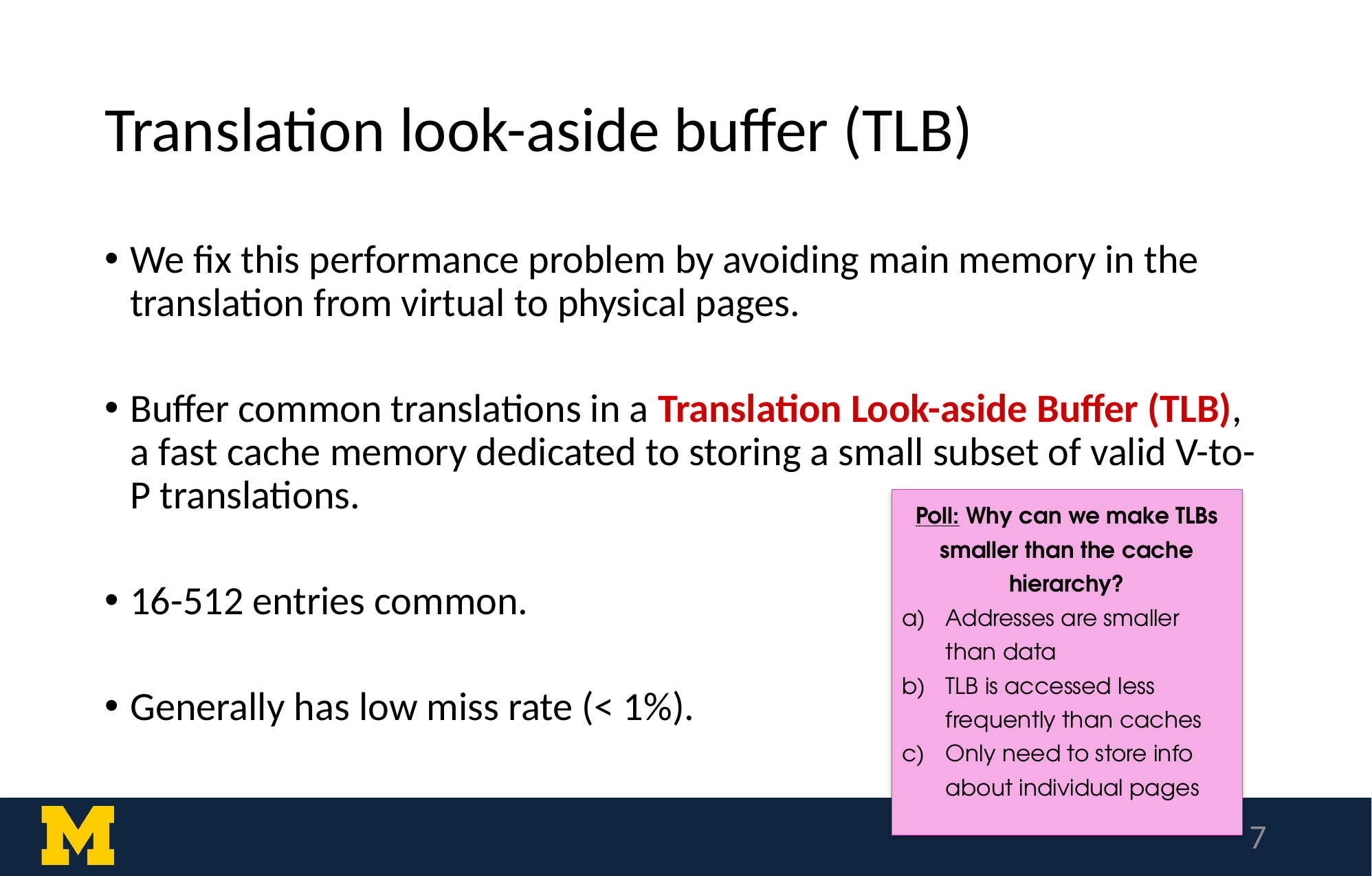

# Translation look-aside buffer (TLB)
We fix this performance problem by avoiding main memory in the translation from virtual to physical pages.

Buffer common translations in a Translation Look-aside Buffer (TLB), a fast cache memory dedicated to storing a small subset of valid V-to-P translations.

16-512 entries common.

Generally has low miss rate (< 1%).

Poll: Why can we make TLBs smaller than the cache hierarchy?
Addresses are smaller than data
TLB is accessed less frequently than caches
Only need to store info about individual pages
7